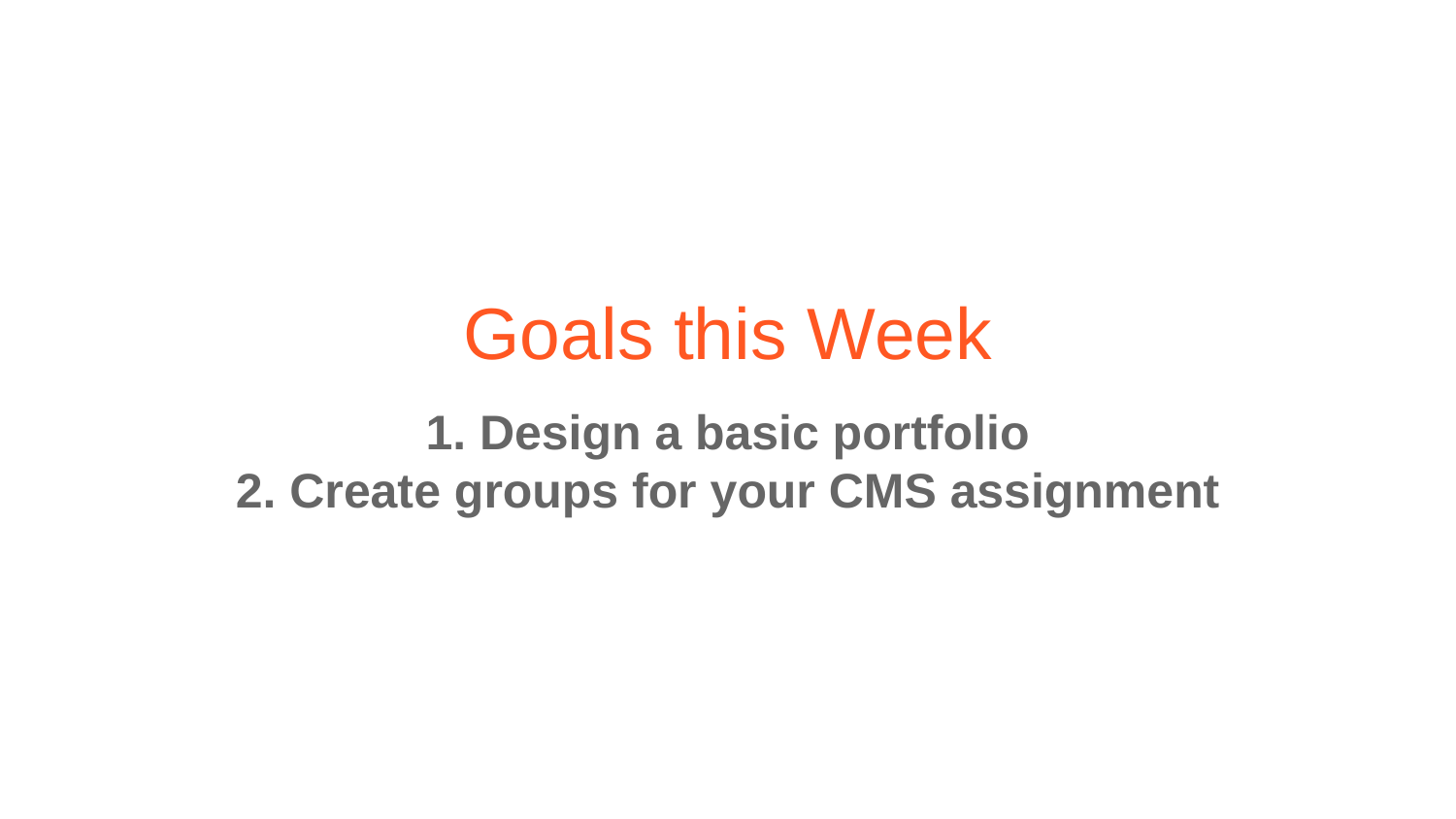

# Goals this Week
1. Design a basic portfolio
2. Create groups for your CMS assignment